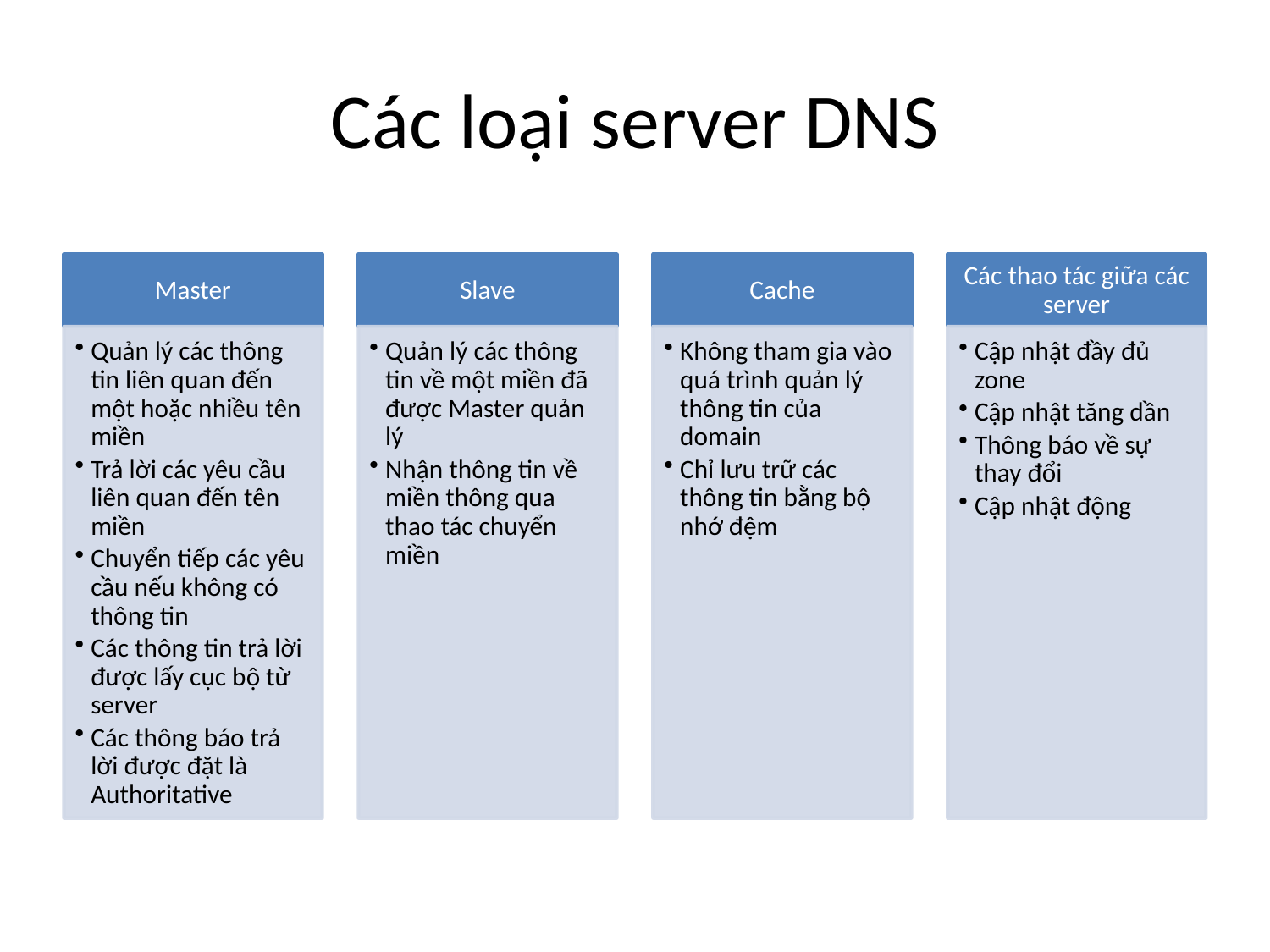

# Các loại server DNS
Master
Quản lý các thông tin liên quan đến một hoặc nhiều tên miền
Trả lời các yêu cầu liên quan đến tên miền
Chuyển tiếp các yêu cầu nếu không có thông tin
Các thông tin trả lời được lấy cục bộ từ server
Các thông báo trả lời được đặt là Authoritative
Slave
Quản lý các thông tin về một miền đã được Master quản lý
Nhận thông tin về miền thông qua thao tác chuyển miền
Cache
Không tham gia vào quá trình quản lý thông tin của domain
Chỉ lưu trữ các thông tin bằng bộ nhớ đệm
Các thao tác giữa các server
Cập nhật đầy đủ zone
Cập nhật tăng dần
Thông báo về sự thay đổi
Cập nhật động